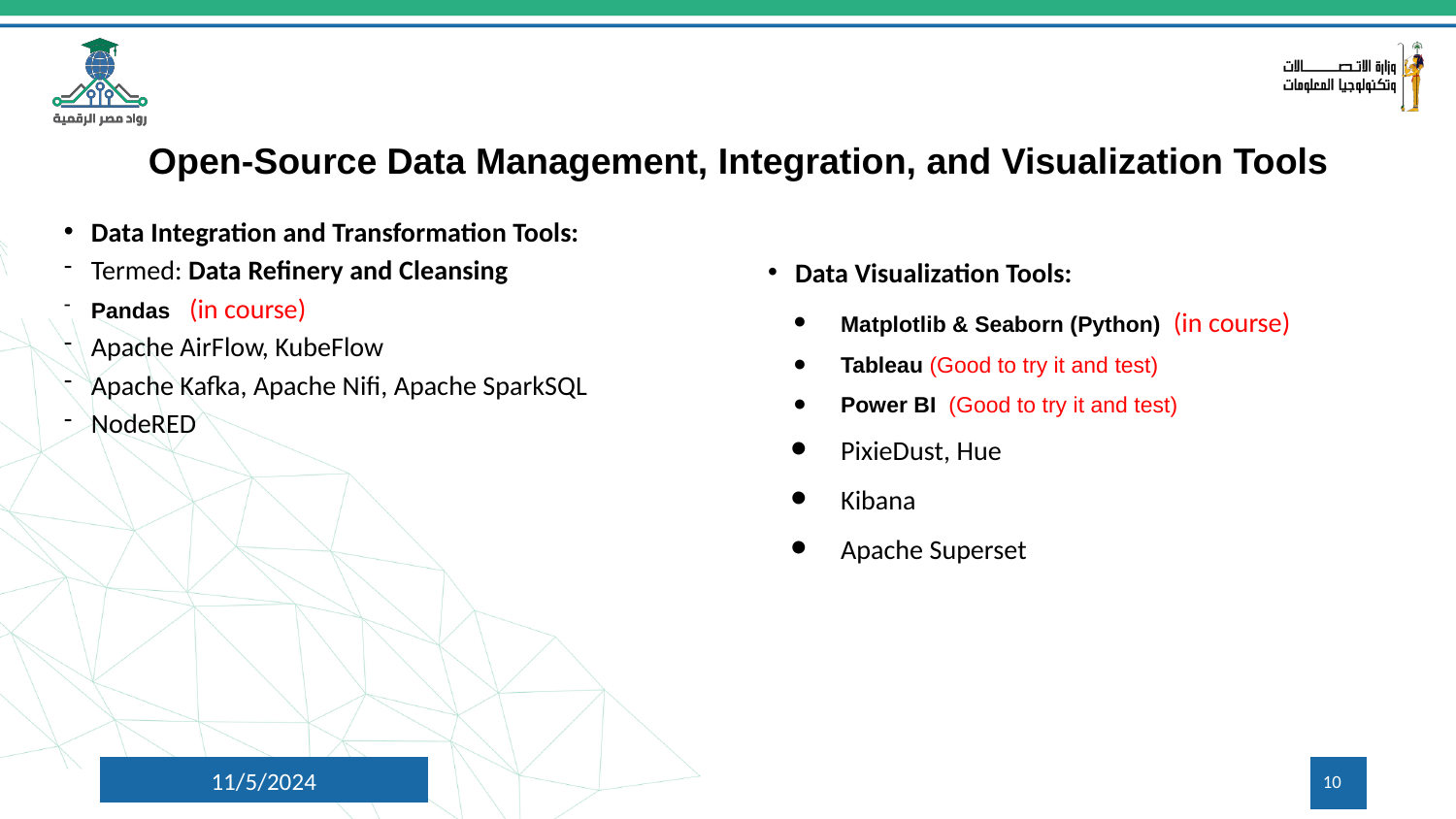

Open-Source Data Management, Integration, and Visualization Tools
Data Integration and Transformation Tools:
Termed: Data Refinery and Cleansing
Pandas   (in course)
Apache AirFlow, KubeFlow
Apache Kafka, Apache Nifi, Apache SparkSQL
NodeRED
Data Visualization Tools:
Matplotlib & Seaborn (Python)  (in course)
Tableau (Good to try it and test)
Power BI  (Good to try it and test)
PixieDust, Hue
Kibana
Apache Superset
11/5/2024
10